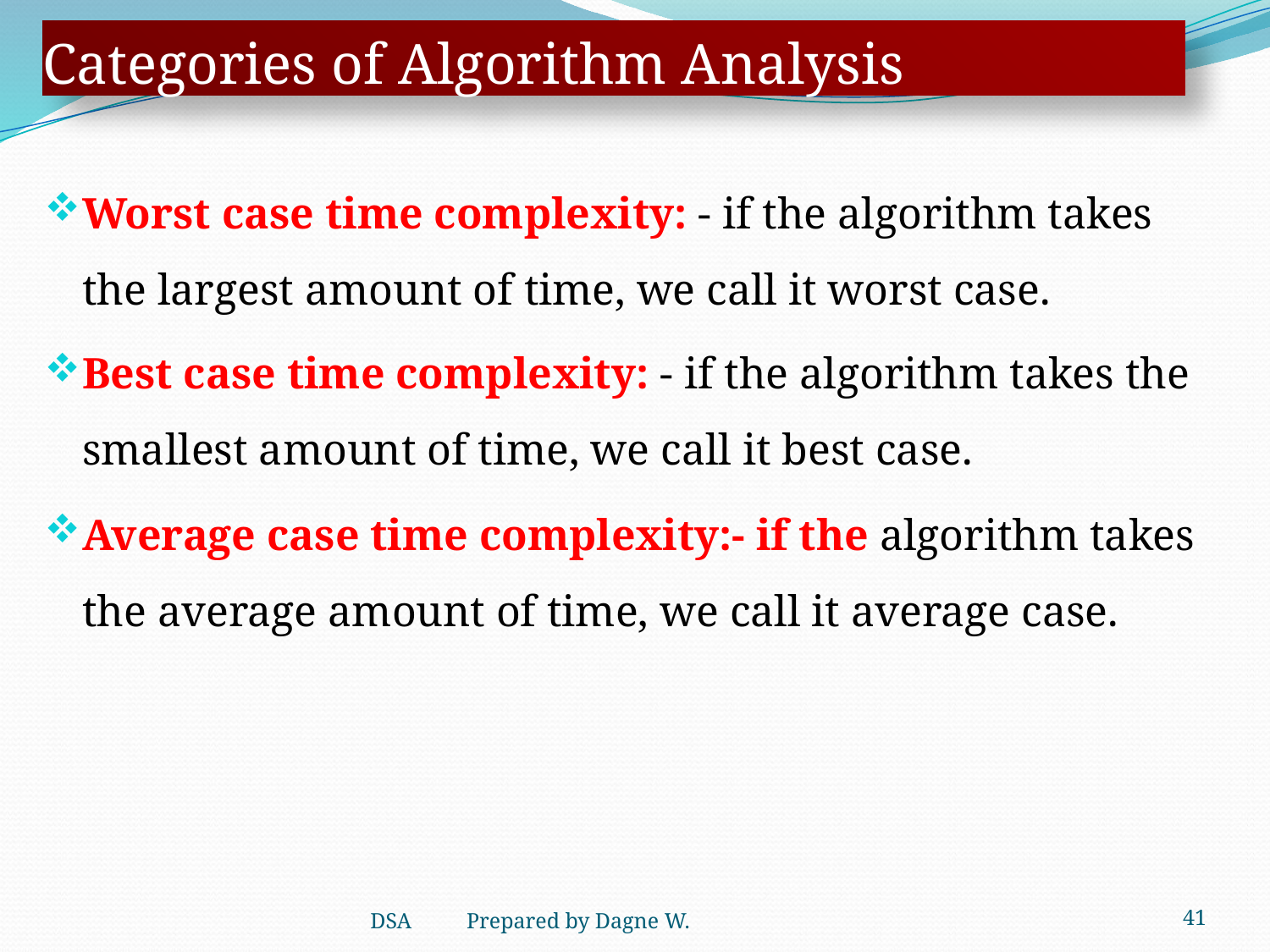

# Categories of Algorithm Analysis

Worst case time complexity: - if the algorithm takes the largest amount of time, we call it worst case.
Best case time complexity: - if the algorithm takes the smallest amount of time, we call it best case.
Average case time complexity:- if the algorithm takes the average amount of time, we call it average case.
41
DSA          Prepared by Dagne W.